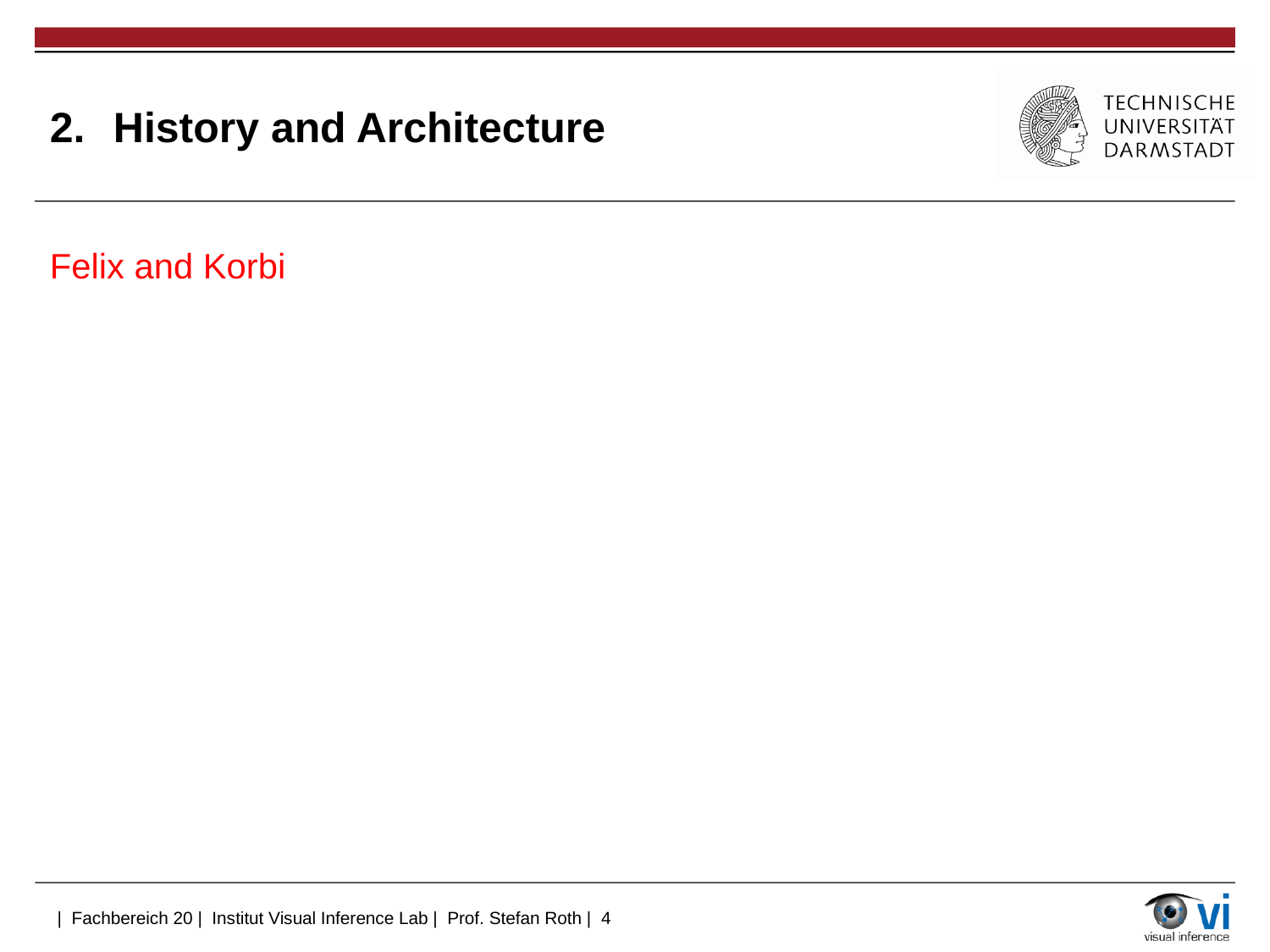

# History and Architecture
Felix and Korbi